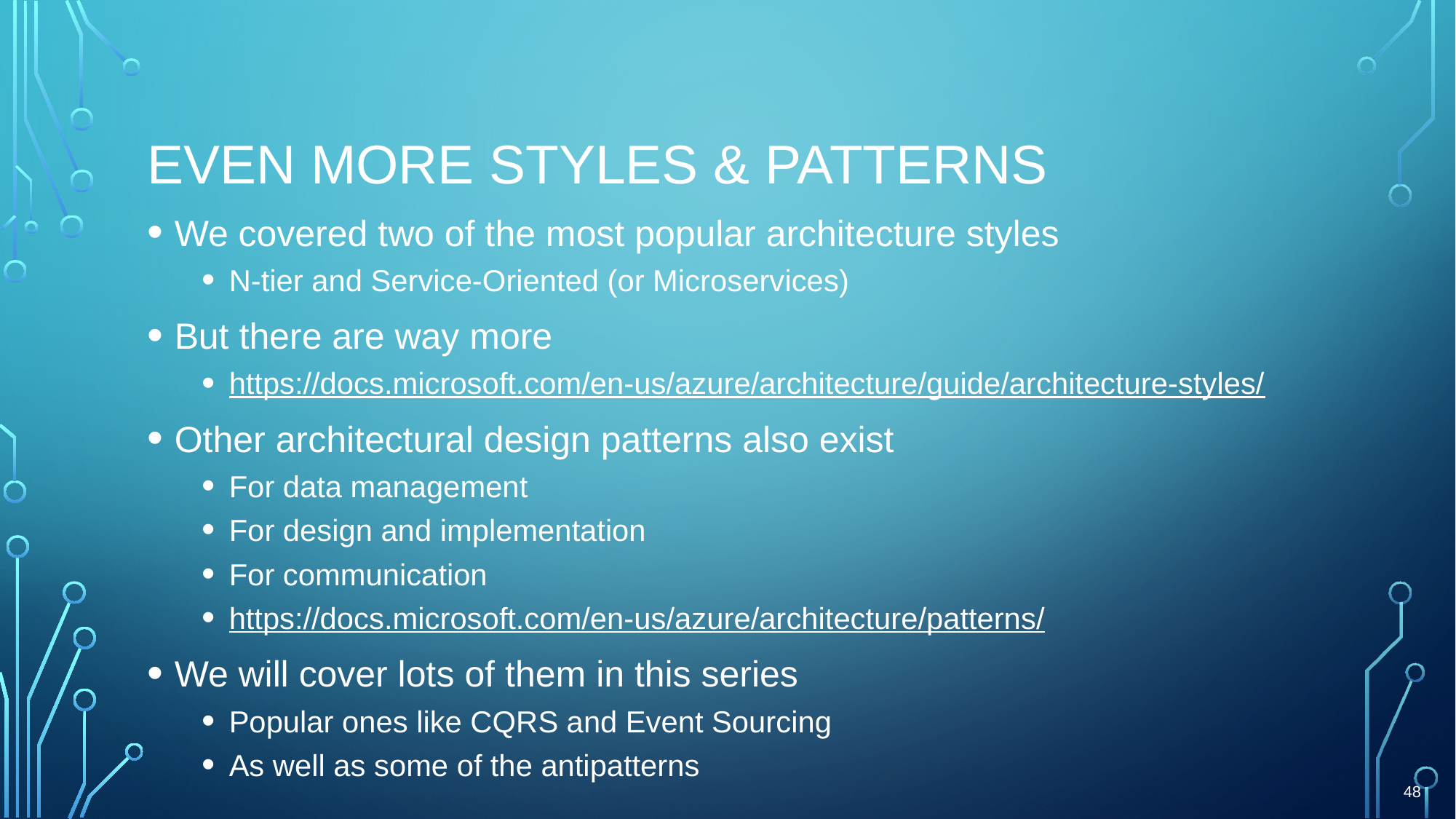

# Even more Styles & Patterns
We covered two of the most popular architecture styles
N-tier and Service-Oriented (or Microservices)
But there are way more
https://docs.microsoft.com/en-us/azure/architecture/guide/architecture-styles/
Other architectural design patterns also exist
For data management
For design and implementation
For communication
https://docs.microsoft.com/en-us/azure/architecture/patterns/
We will cover lots of them in this series
Popular ones like CQRS and Event Sourcing
As well as some of the antipatterns
48